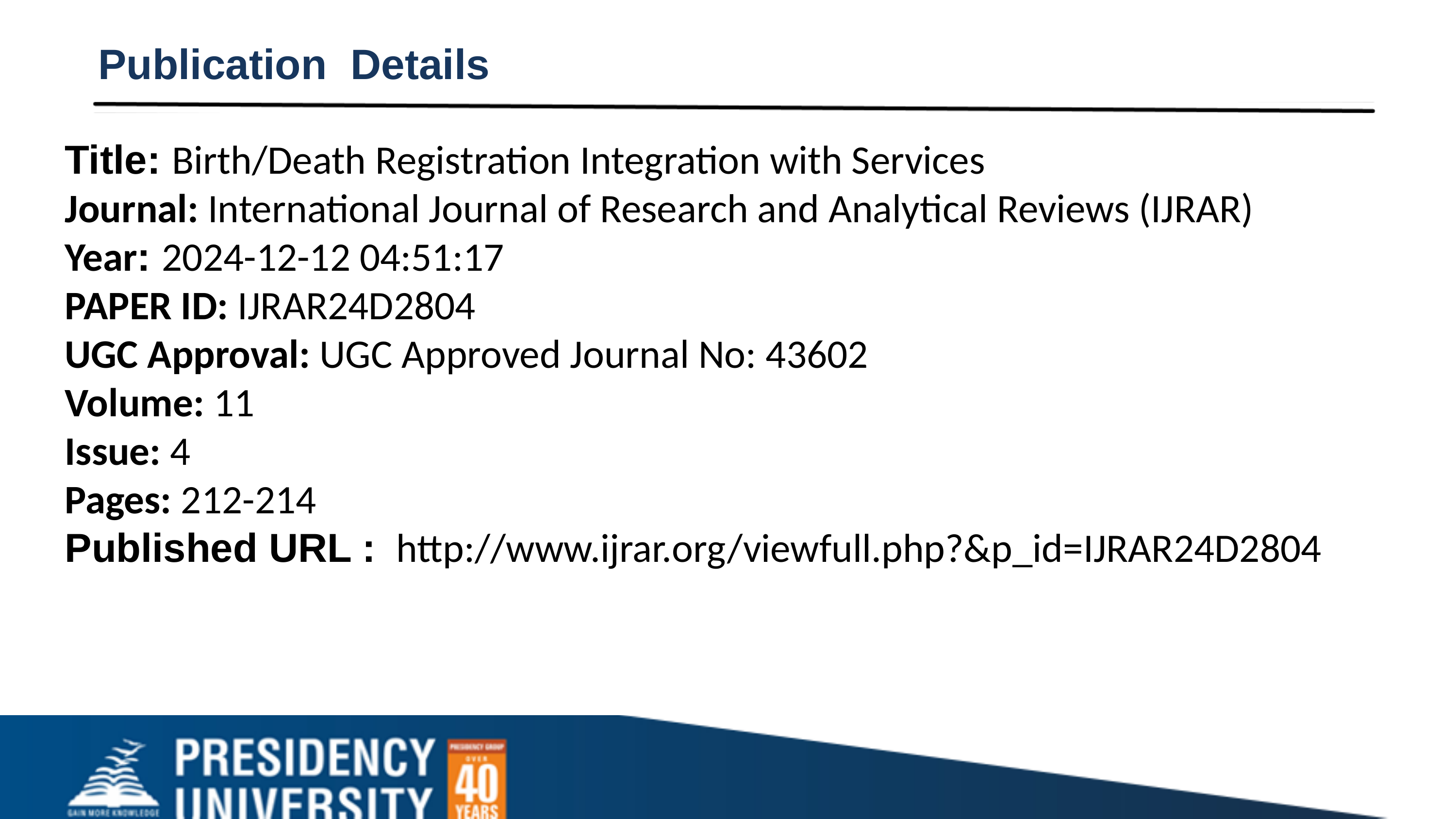

Publication  Details

Title: Birth/Death Registration Integration with Services
Journal: International Journal of Research and Analytical Reviews (IJRAR)
Year: 2024-12-12 04:51:17
PAPER ID: IJRAR24D2804
UGC Approval: UGC Approved Journal No: 43602
Volume: 11
Issue: 4
Pages: 212-214
Published URL :  http://www.ijrar.org/viewfull.php?&p_id=IJRAR24D2804